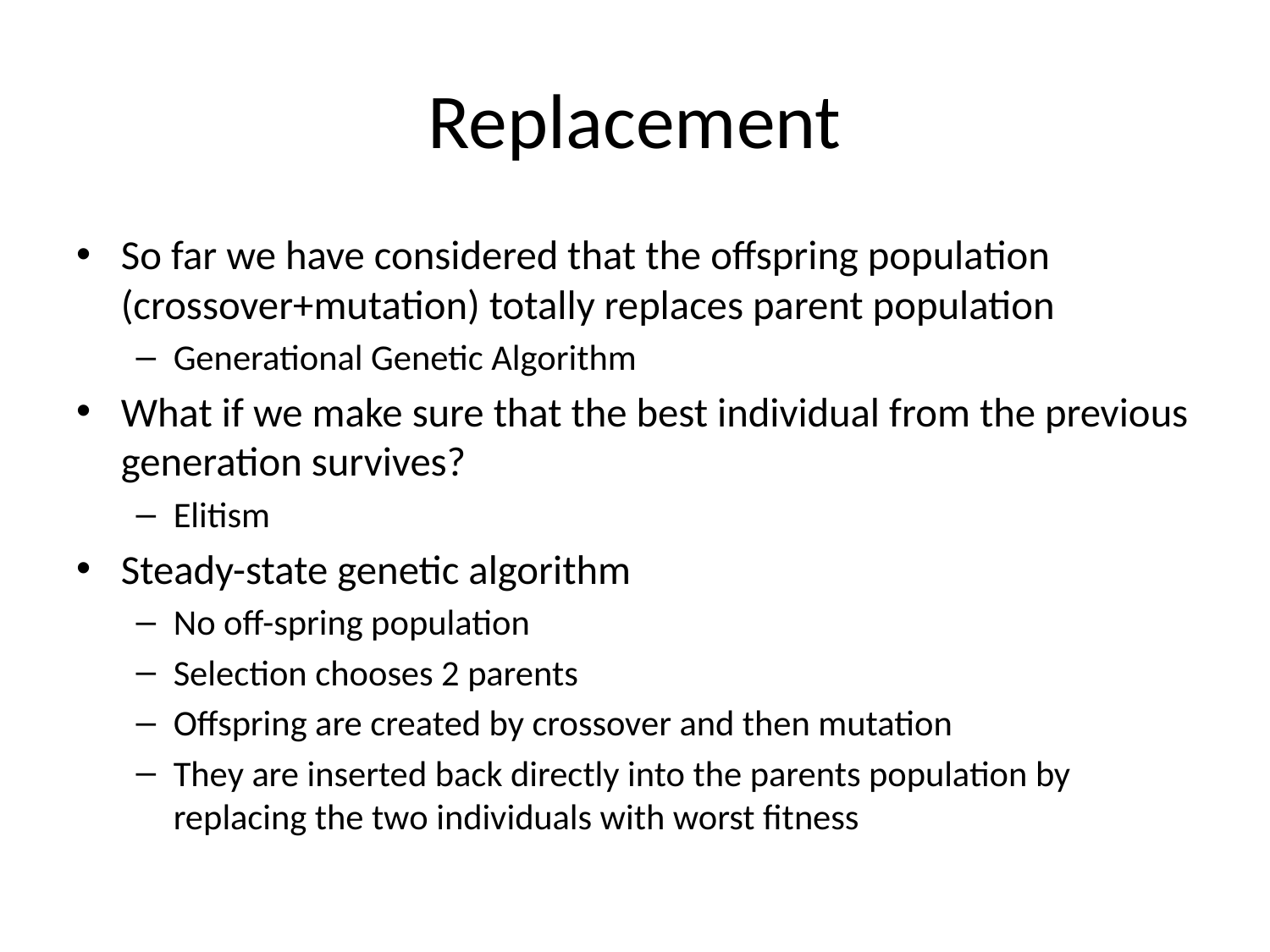

# Replacement
So far we have considered that the offspring population (crossover+mutation) totally replaces parent population
Generational Genetic Algorithm
What if we make sure that the best individual from the previous generation survives?
Elitism
Steady-state genetic algorithm
No off-spring population
Selection chooses 2 parents
Offspring are created by crossover and then mutation
They are inserted back directly into the parents population by replacing the two individuals with worst fitness